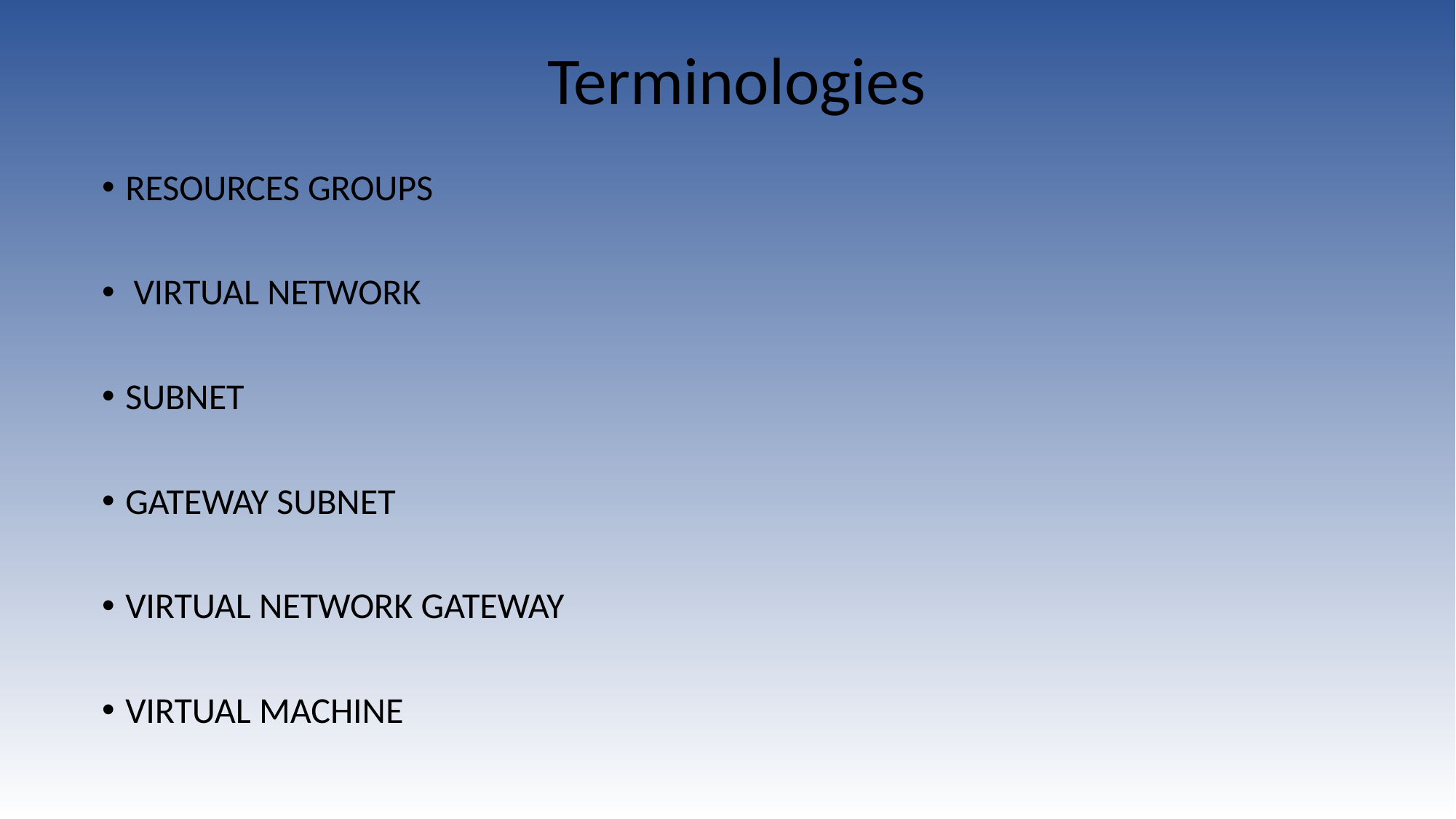

# Terminologies
RESOURCES GROUPS

 VIRTUAL NETWORK

SUBNET

GATEWAY SUBNET

VIRTUAL NETWORK GATEWAY

VIRTUAL MACHINE